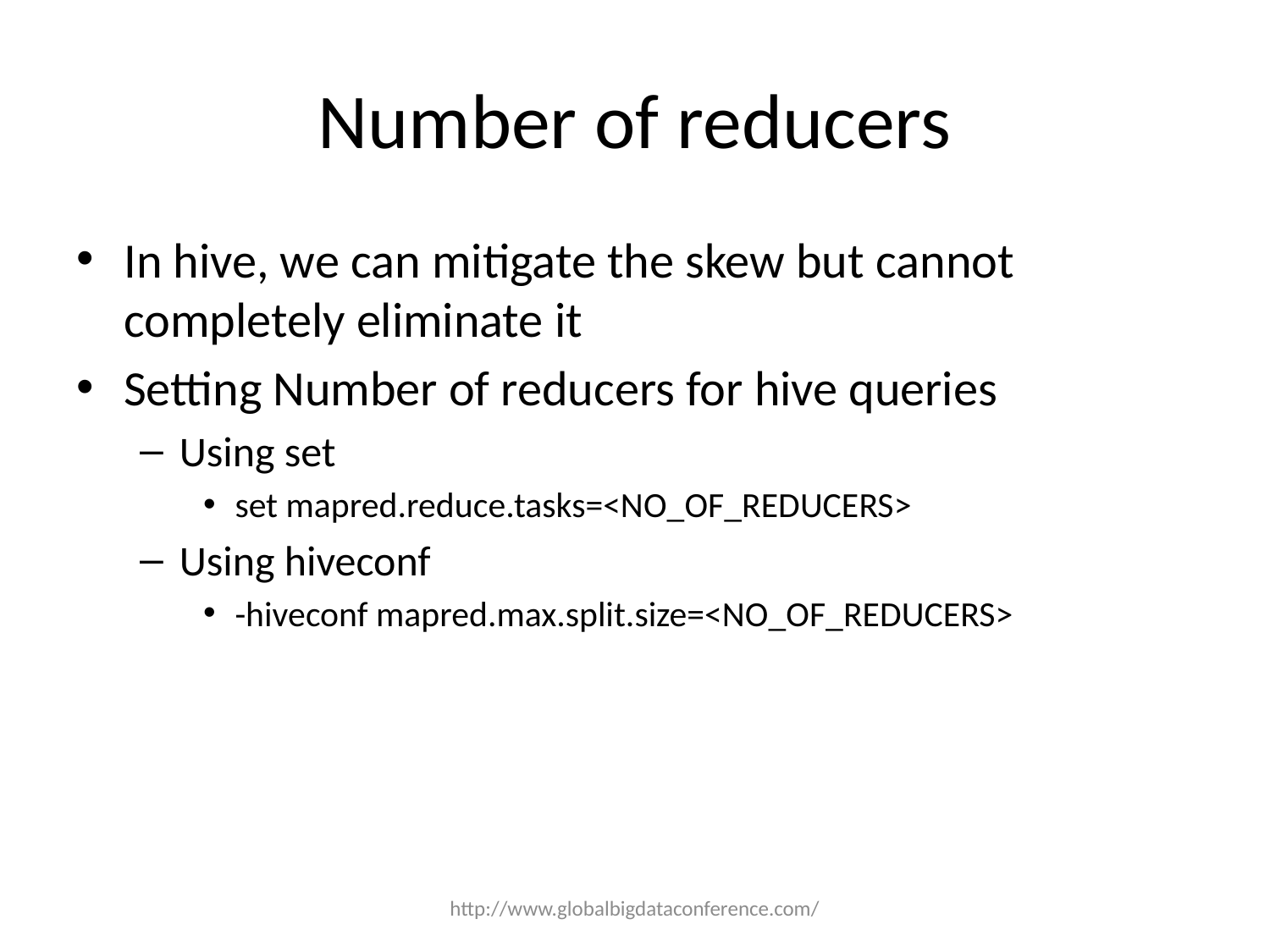

# Number of reducers
In hive, we can mitigate the skew but cannot completely eliminate it
Setting Number of reducers for hive queries
Using set
set mapred.reduce.tasks=<NO_OF_REDUCERS>
Using hiveconf
-hiveconf mapred.max.split.size=<NO_OF_REDUCERS>

http://www.globalbigdataconference.com/